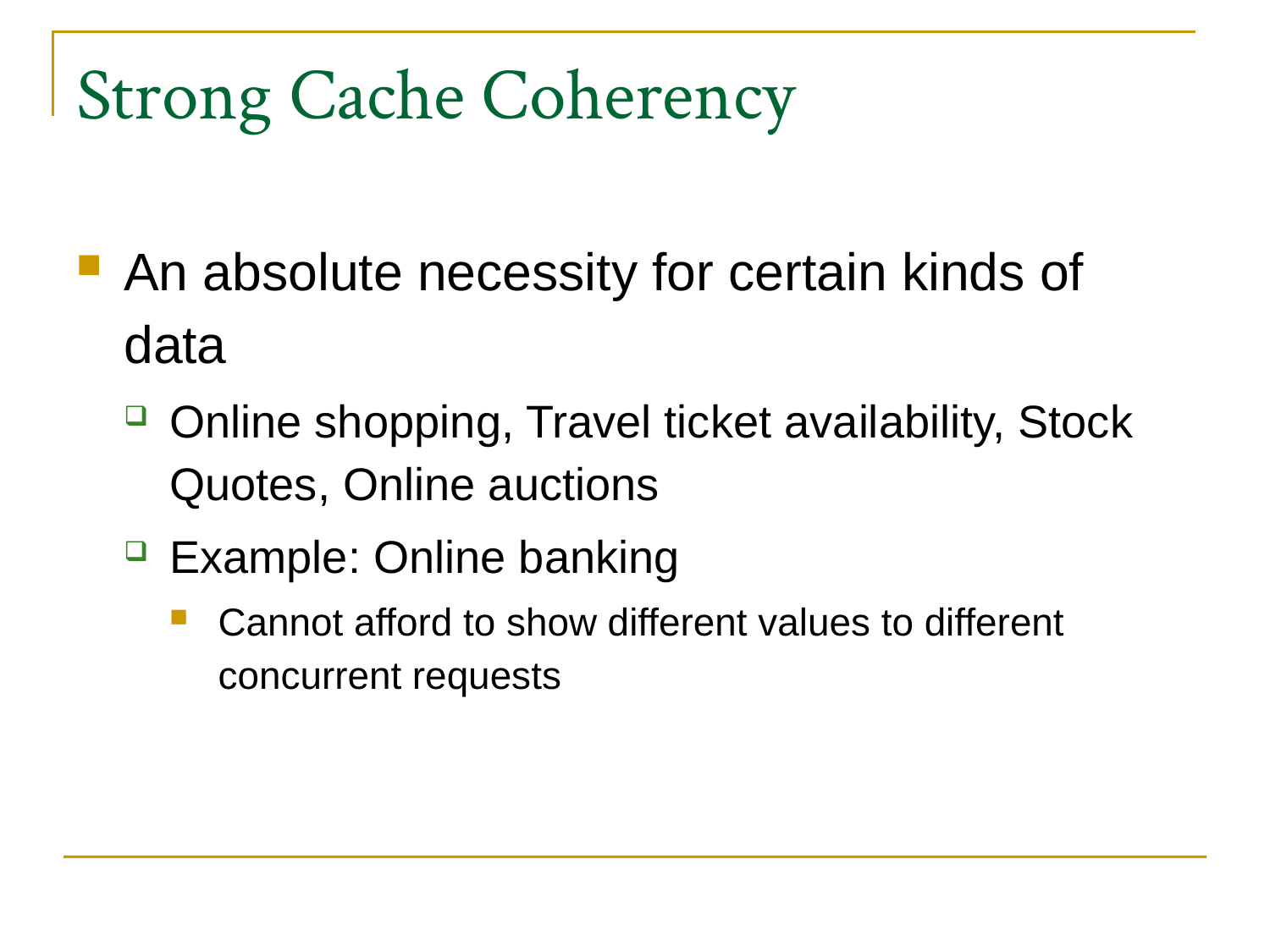

# Strong Cache Coherency
An absolute necessity for certain kinds of data
Online shopping, Travel ticket availability, Stock Quotes, Online auctions
Example: Online banking
Cannot afford to show different values to different concurrent requests